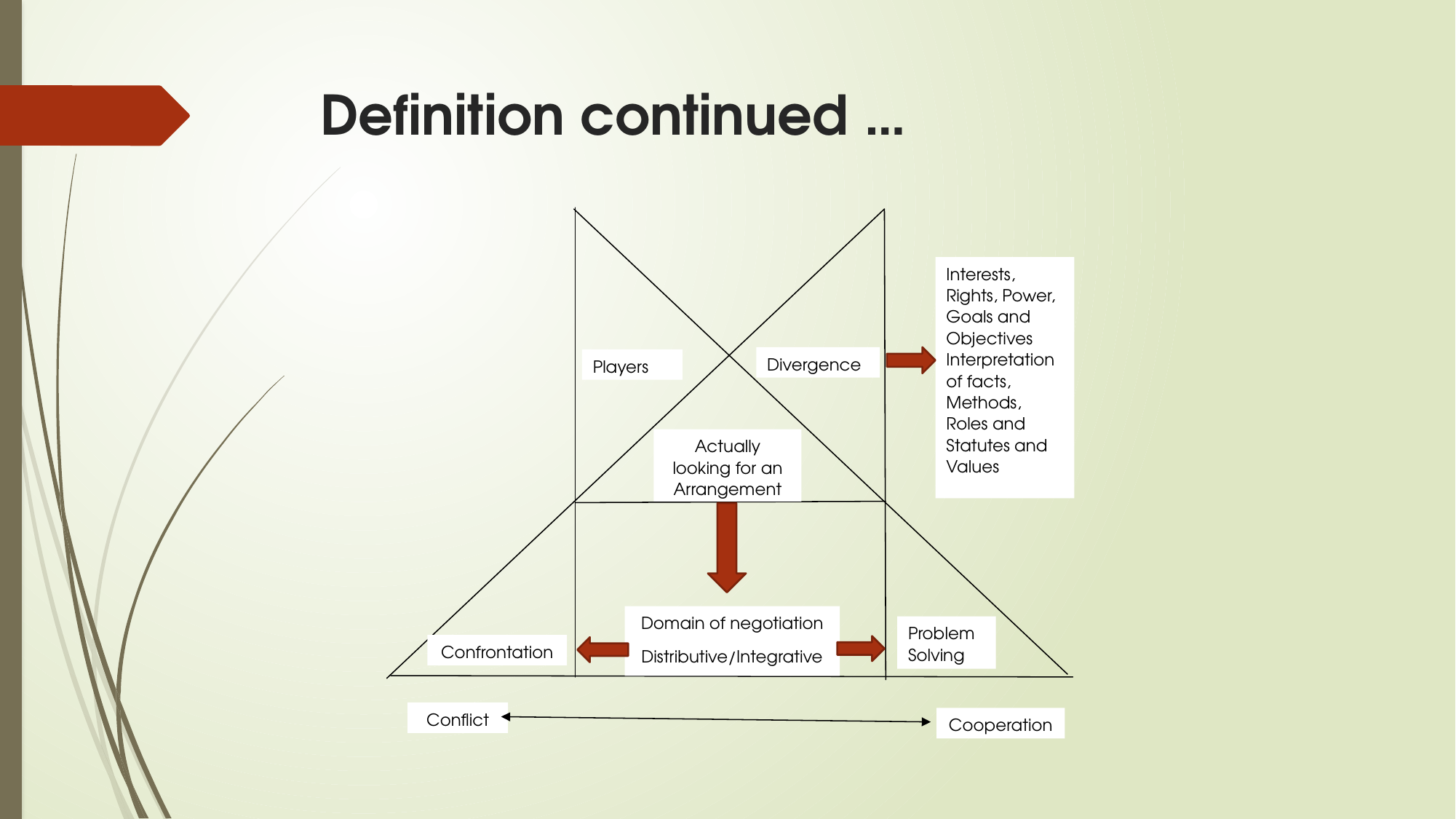

# Definition continued …
Interests, Rights, Power, Goals and Objectives Interpretation of facts, Methods, Roles and Statutes and Values
Divergence
Players
Actually looking for an Arrangement
Domain of negotiation
Distributive/Integrative
Problem Solving
Confrontation
Conflict
Cooperation